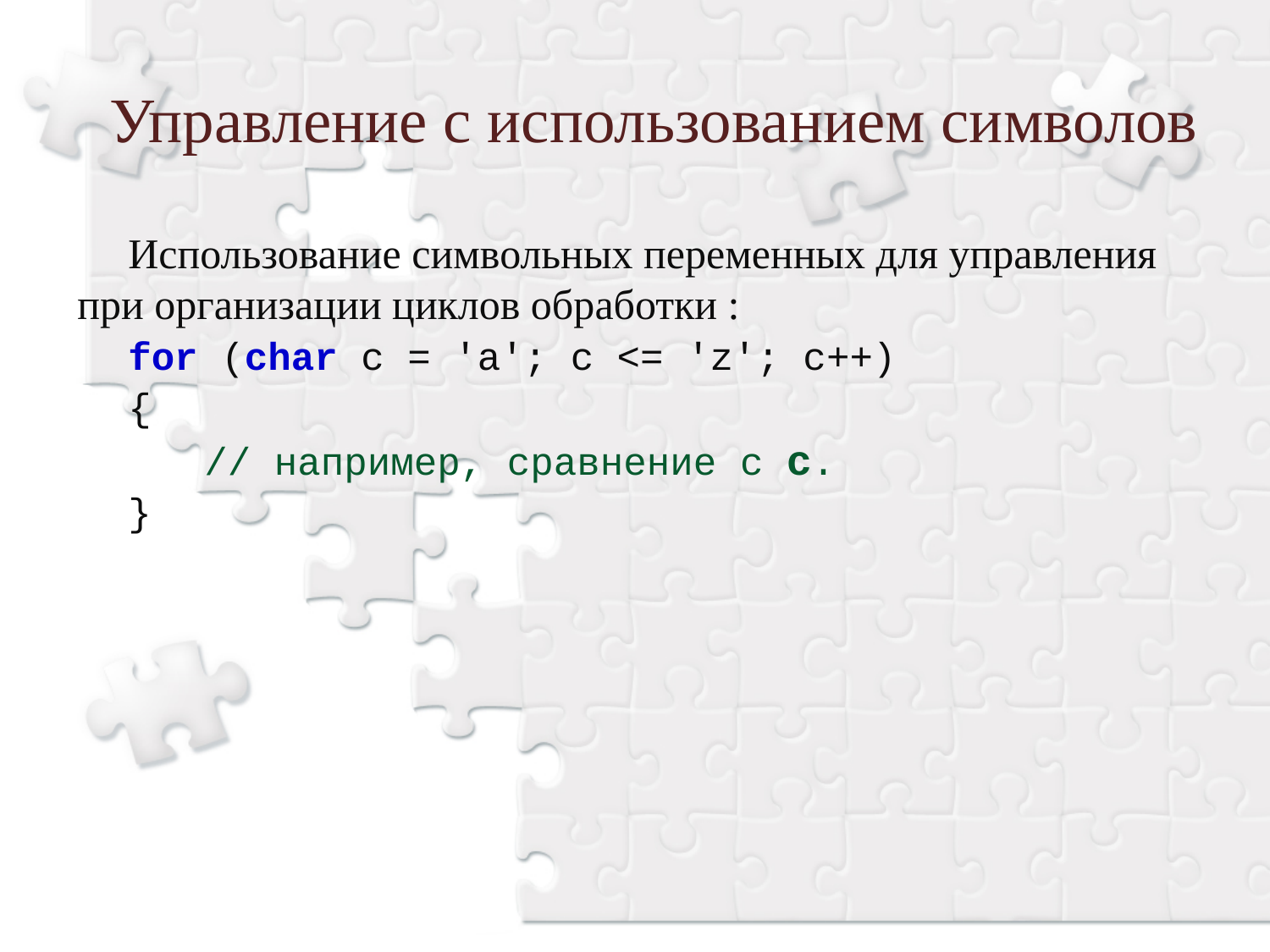

Управление с использованием символов
Использование символьных переменных для управления при организации циклов обработки :
for (char c = 'a'; c <= 'z'; c++)
{
	// например, сравнение с c.
}